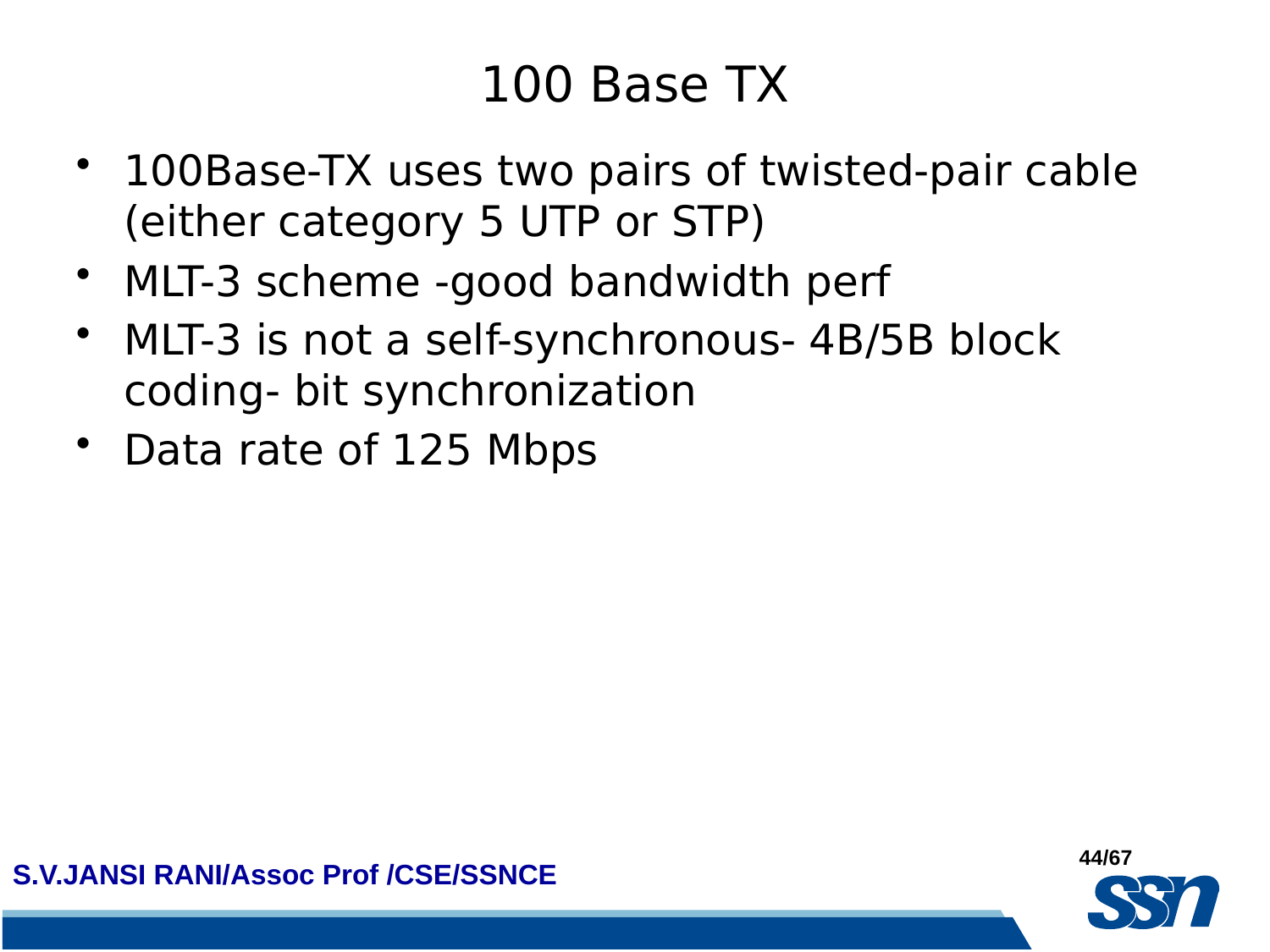

# 100 Base TX
100Base-TX uses two pairs of twisted-pair cable (either category 5 UTP or STP)
MLT-3 scheme -good bandwidth perf
MLT-3 is not a self-synchronous- 4B/5B block coding- bit synchronization
Data rate of 125 Mbps